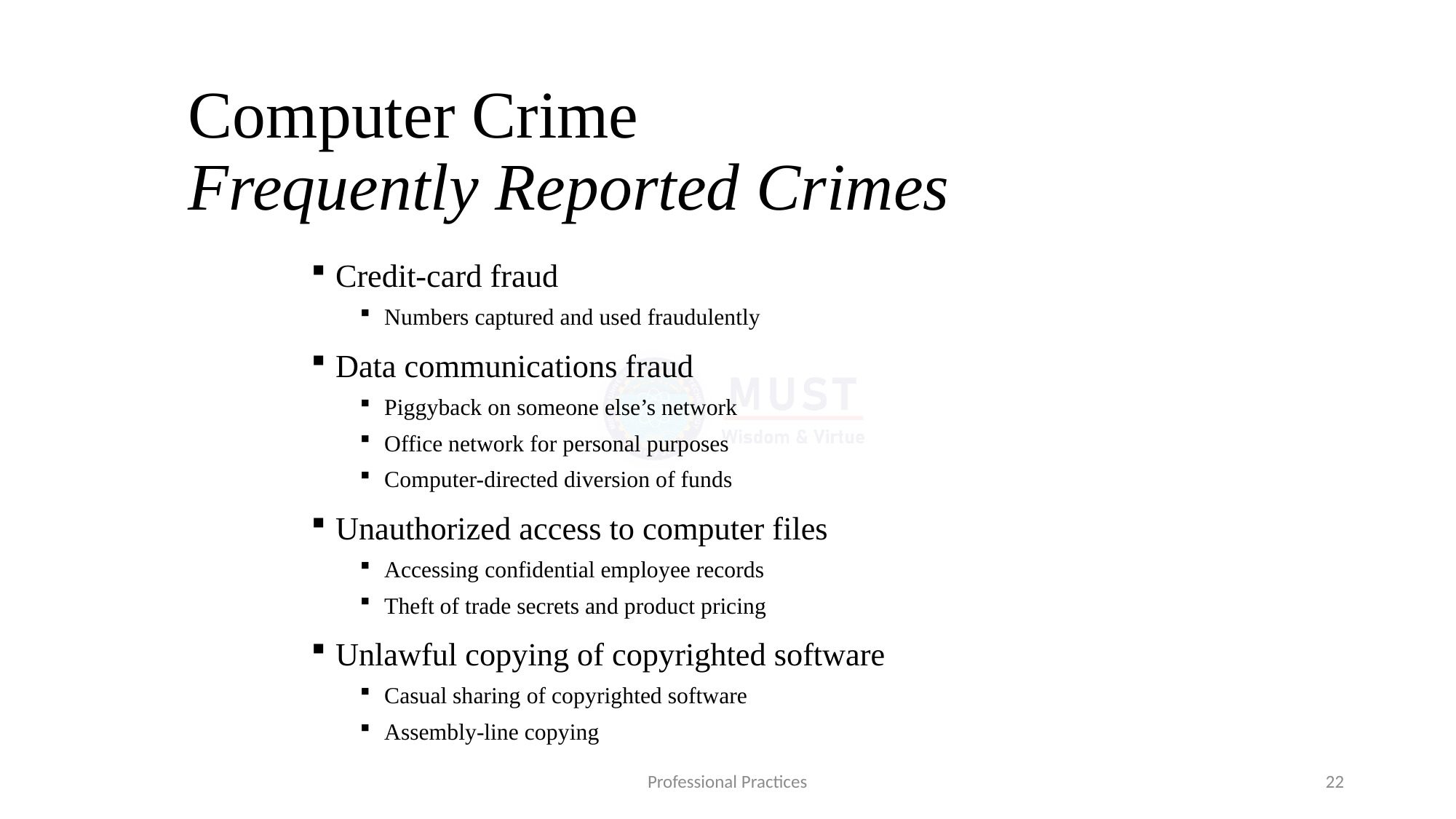

# Computer Crime Frequently Reported Crimes
Credit-card fraud
Numbers captured and used fraudulently
Data communications fraud
Piggyback on someone else’s network
Office network for personal purposes
Computer-directed diversion of funds
Unauthorized access to computer files
Accessing confidential employee records
Theft of trade secrets and product pricing
Unlawful copying of copyrighted software
Casual sharing of copyrighted software
Assembly-line copying
Professional Practices
22